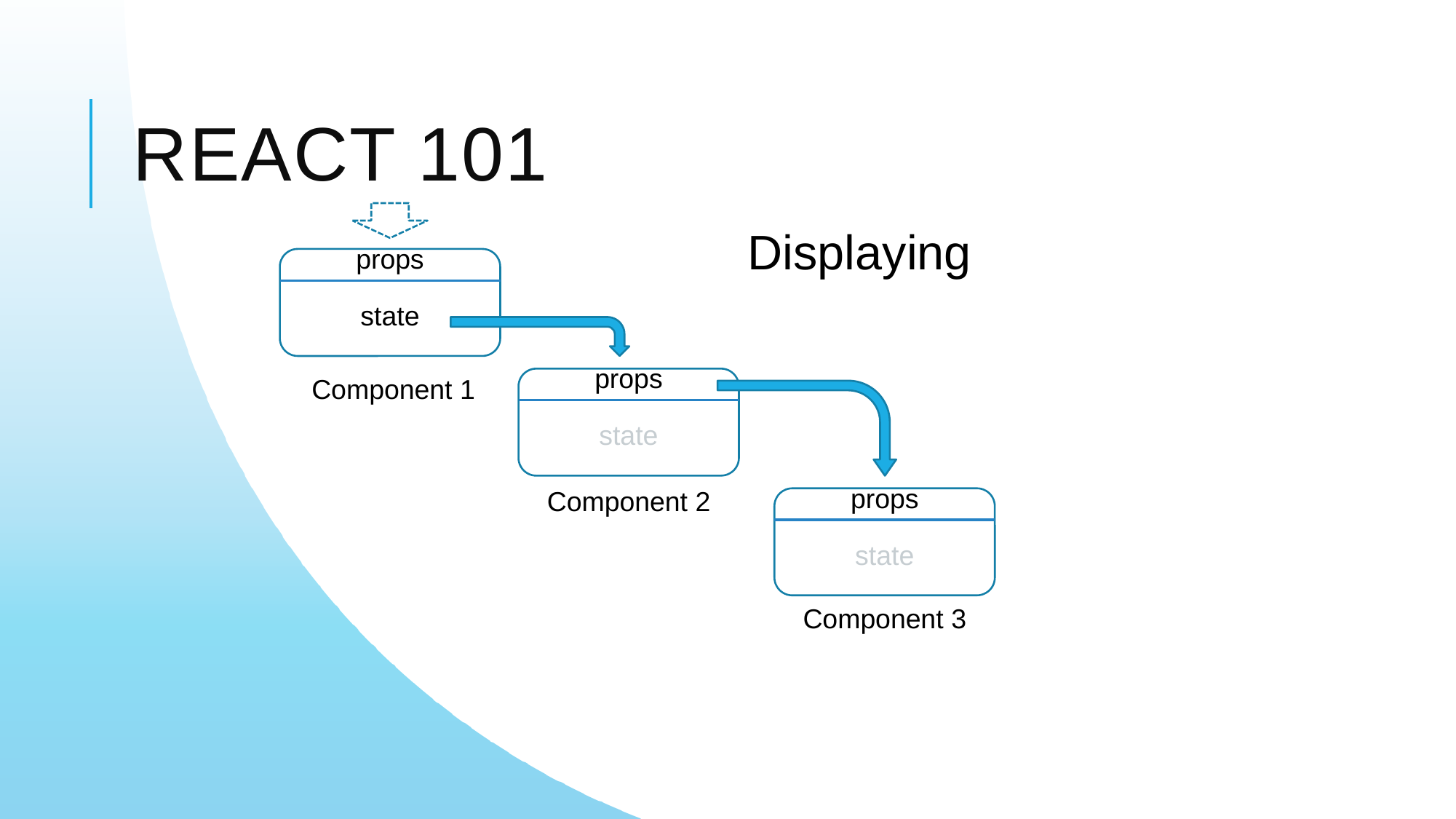

# React 101

Displaying
props

state

props

state
Component 1
props

state
Component 2
Component 3